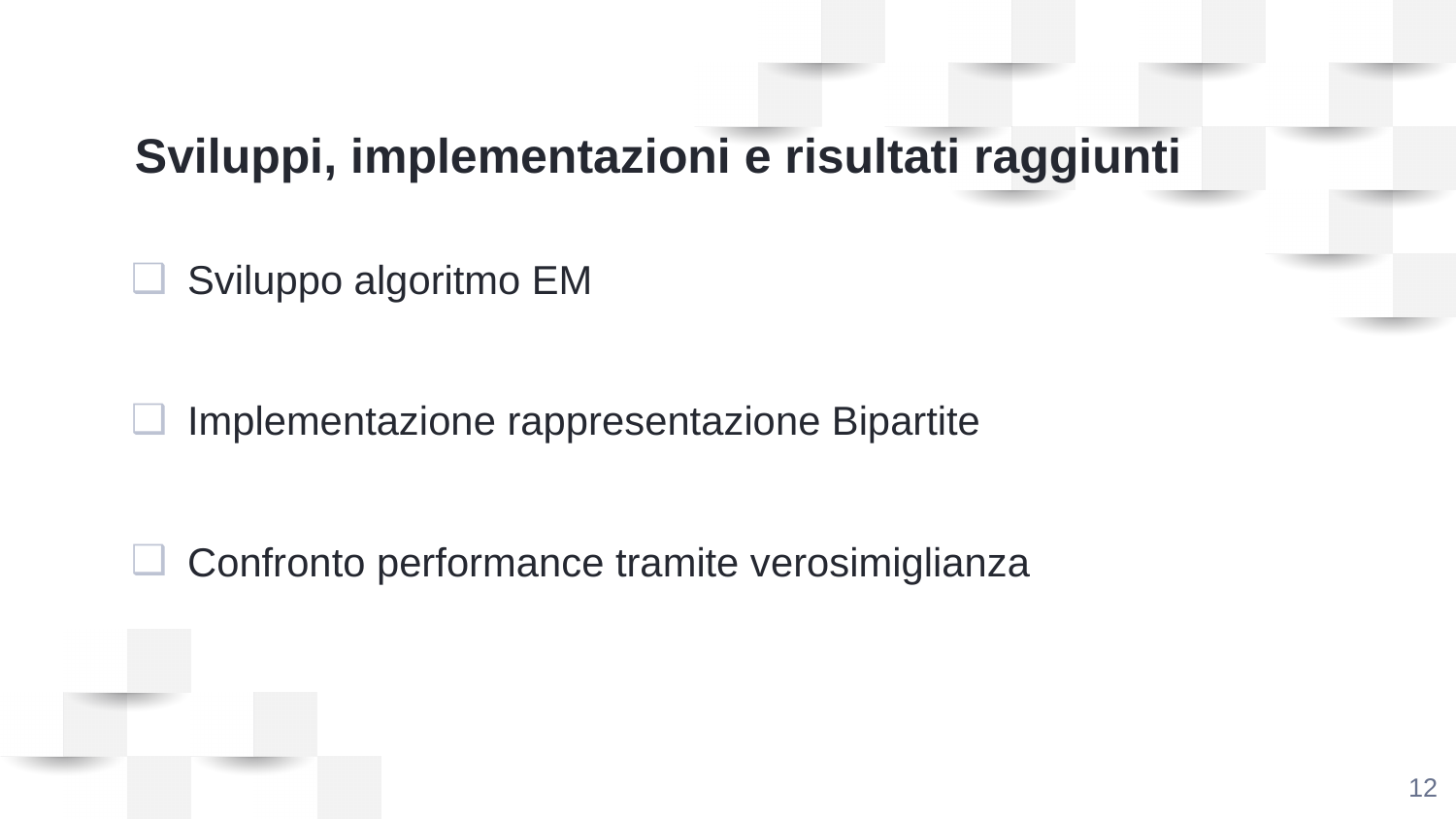

# Sviluppi, implementazioni e risultati raggiunti
Sviluppo algoritmo EM

Implementazione rappresentazione Bipartite

Confronto performance tramite verosimiglianza
12